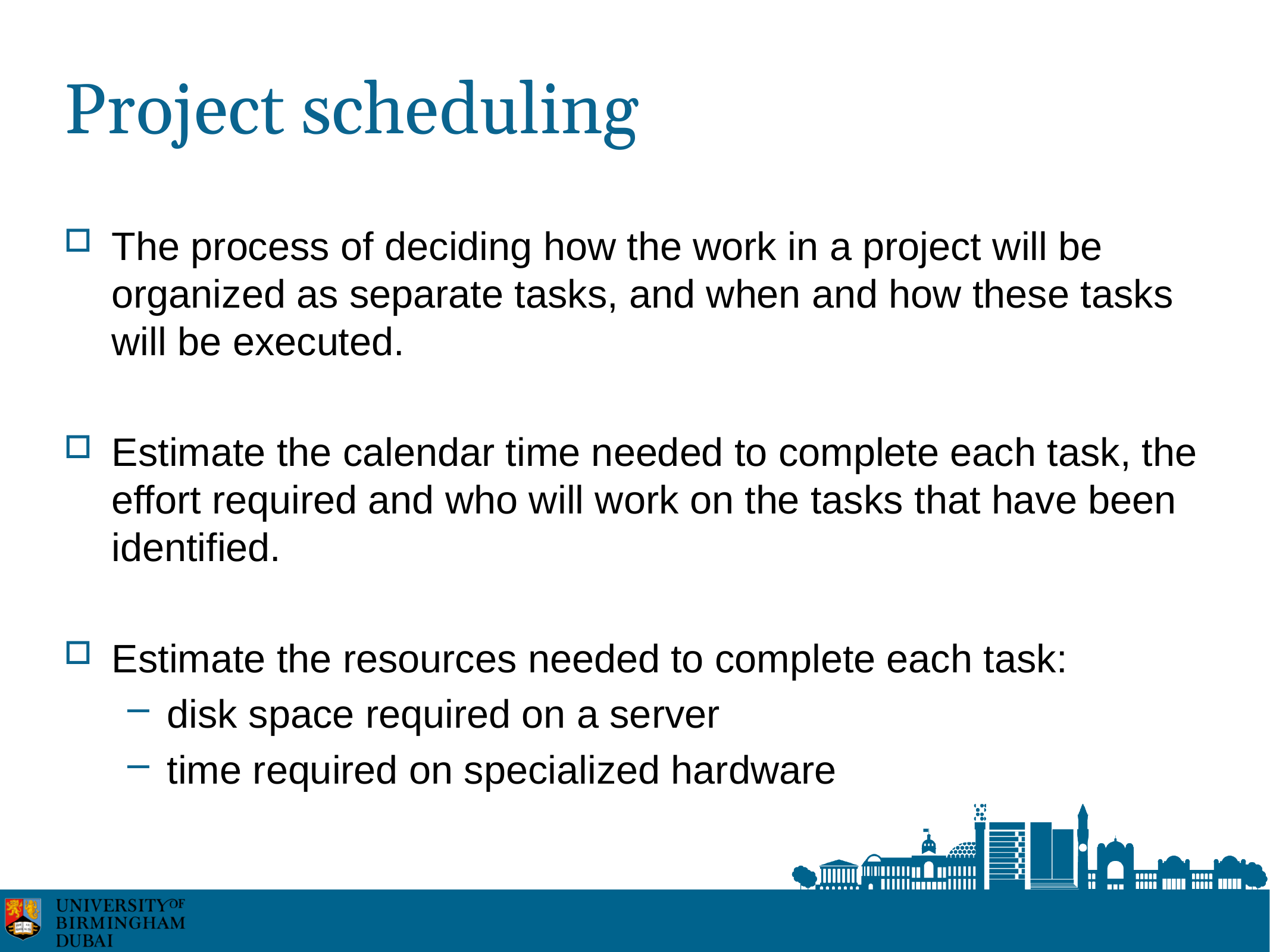

# Project scheduling
The process of deciding how the work in a project will be organized as separate tasks, and when and how these tasks will be executed.

Estimate the calendar time needed to complete each task, the effort required and who will work on the tasks that have been identified.

Estimate the resources needed to complete each task:
disk space required on a server
time required on specialized hardware